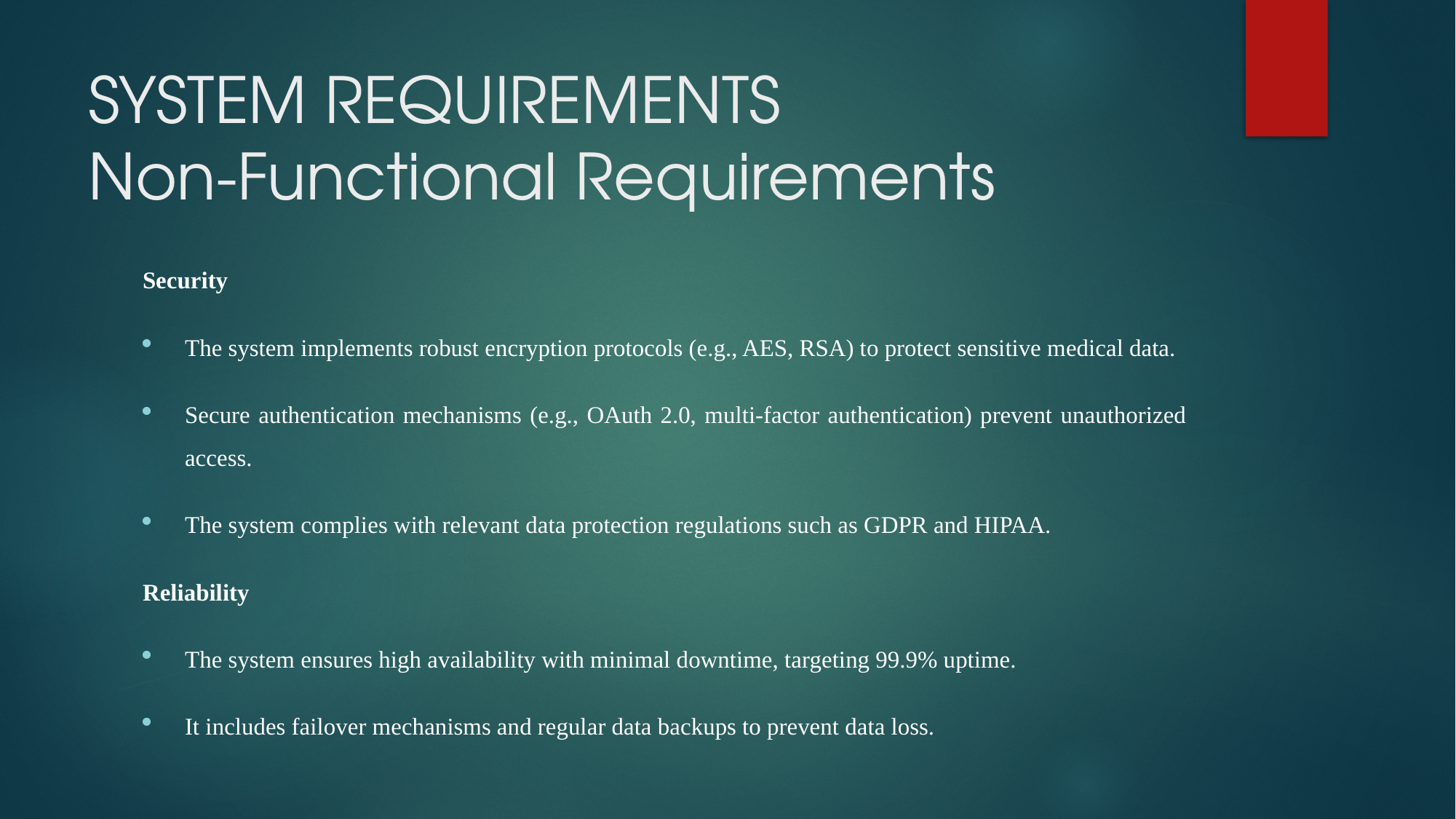

# SYSTEM REQUIREMENTS Non-Functional Requirements
Security
The system implements robust encryption protocols (e.g., AES, RSA) to protect sensitive medical data.
Secure authentication mechanisms (e.g., OAuth 2.0, multi-factor authentication) prevent unauthorized access.
The system complies with relevant data protection regulations such as GDPR and HIPAA.
Reliability
The system ensures high availability with minimal downtime, targeting 99.9% uptime.
It includes failover mechanisms and regular data backups to prevent data loss.